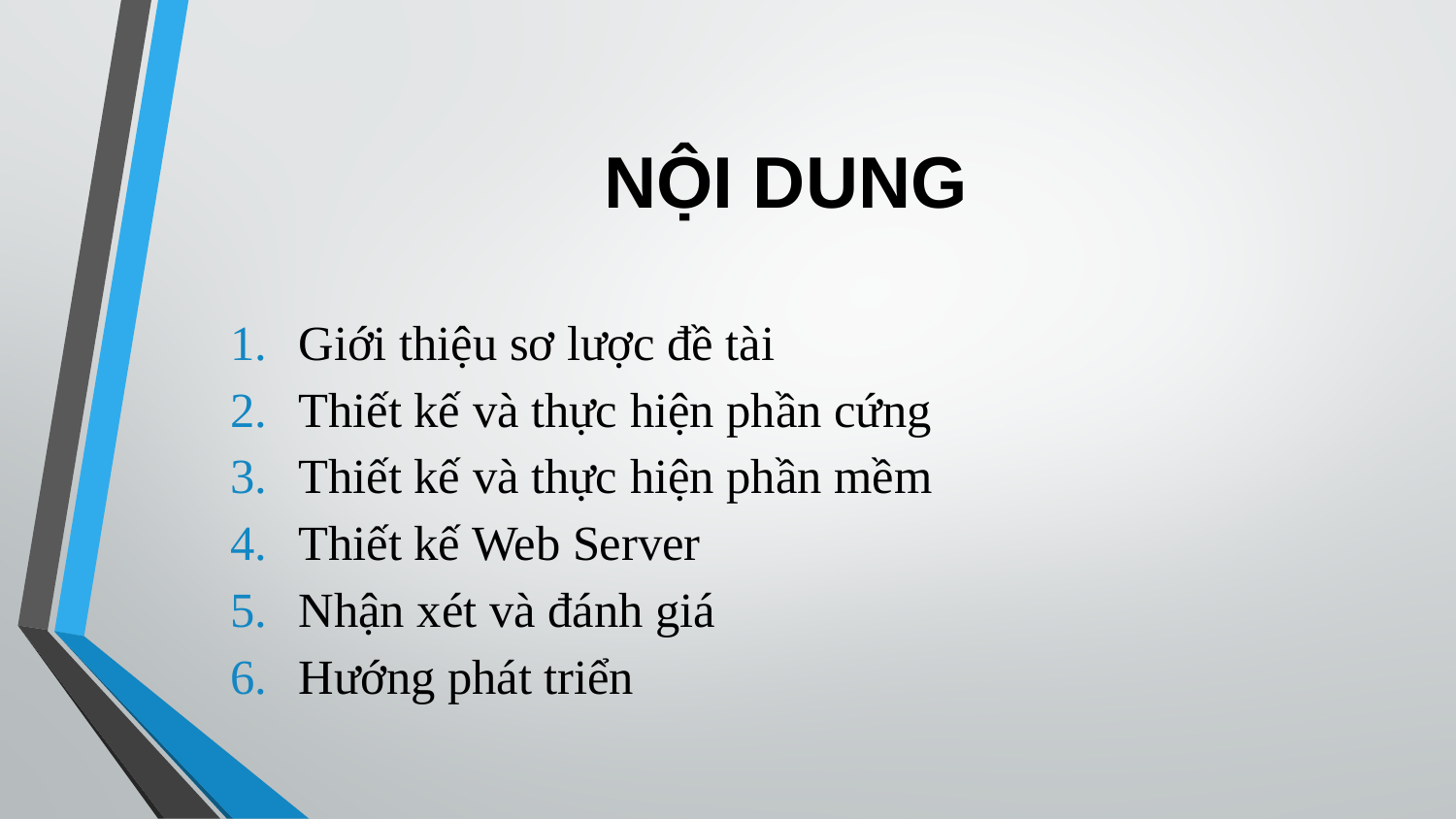

# NỘI DUNG
Giới thiệu sơ lược đề tài
Thiết kế và thực hiện phần cứng
Thiết kế và thực hiện phần mềm
Thiết kế Web Server
Nhận xét và đánh giá
Hướng phát triển